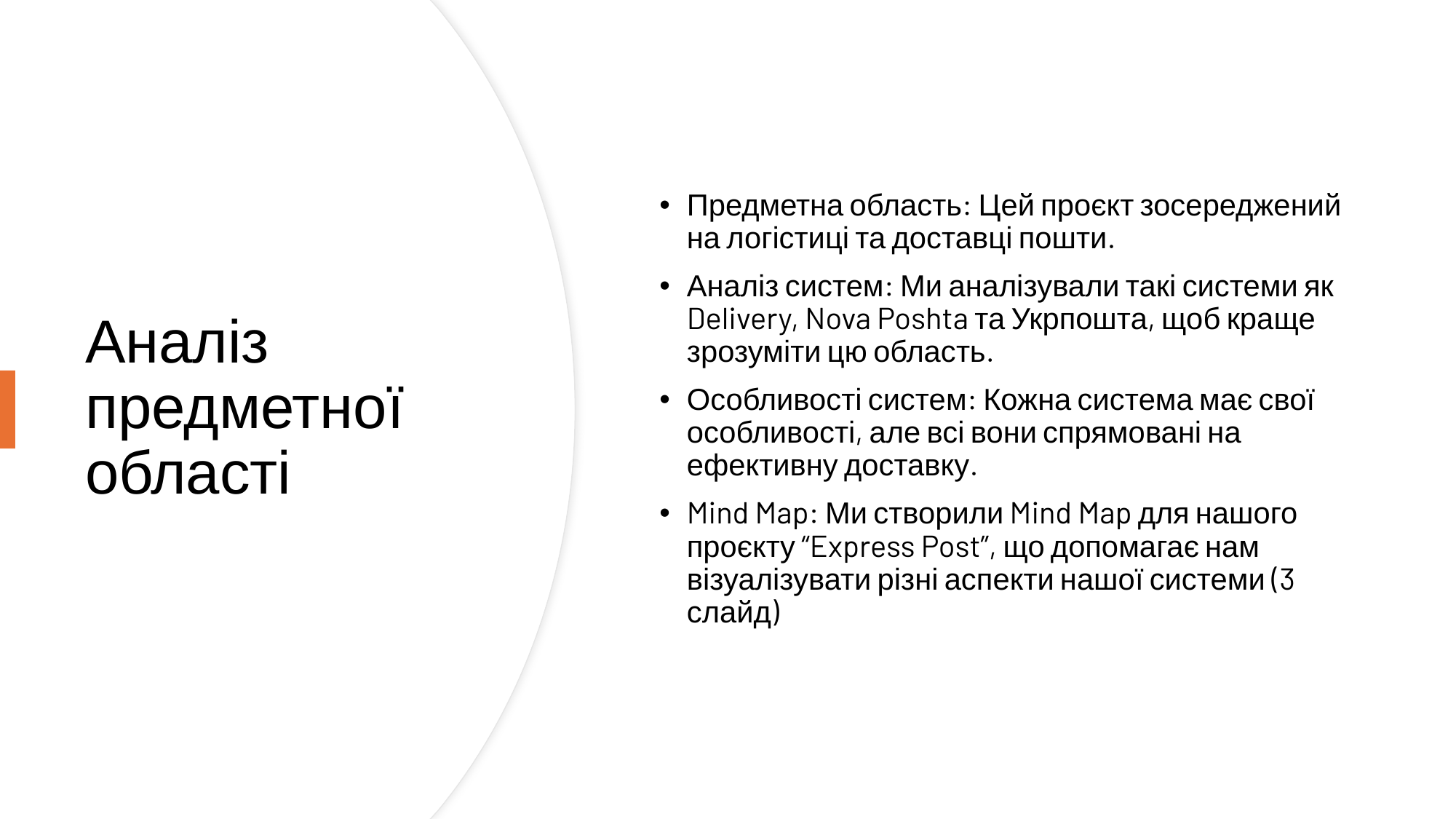

Предметна область: Цей проєкт зосереджений на логістиці та доставці пошти.
Аналіз систем: Ми аналізували такі системи як Delivery, Nova Poshta та Укрпошта, щоб краще зрозуміти цю область.
Особливості систем: Кожна система має свої особливості, але всі вони спрямовані на ефективну доставку.
Mind Map: Ми створили Mind Map для нашого проєкту “Express Post”, що допомагає нам візуалізувати різні аспекти нашої системи (3 слайд)
# Аналіз предметної області

2